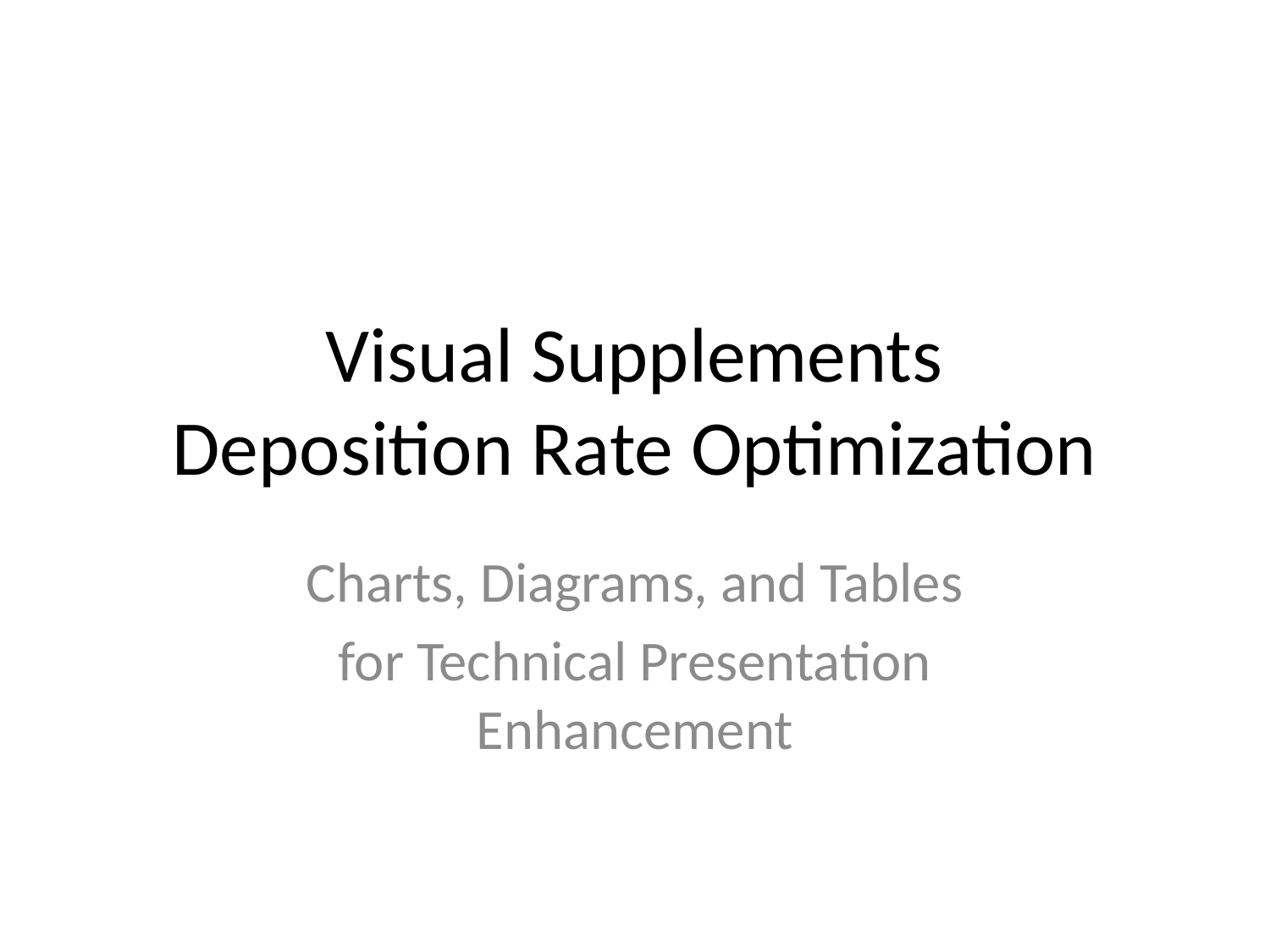

# Visual Supplements
Deposition Rate Optimization
Charts, Diagrams, and Tables
for Technical Presentation Enhancement